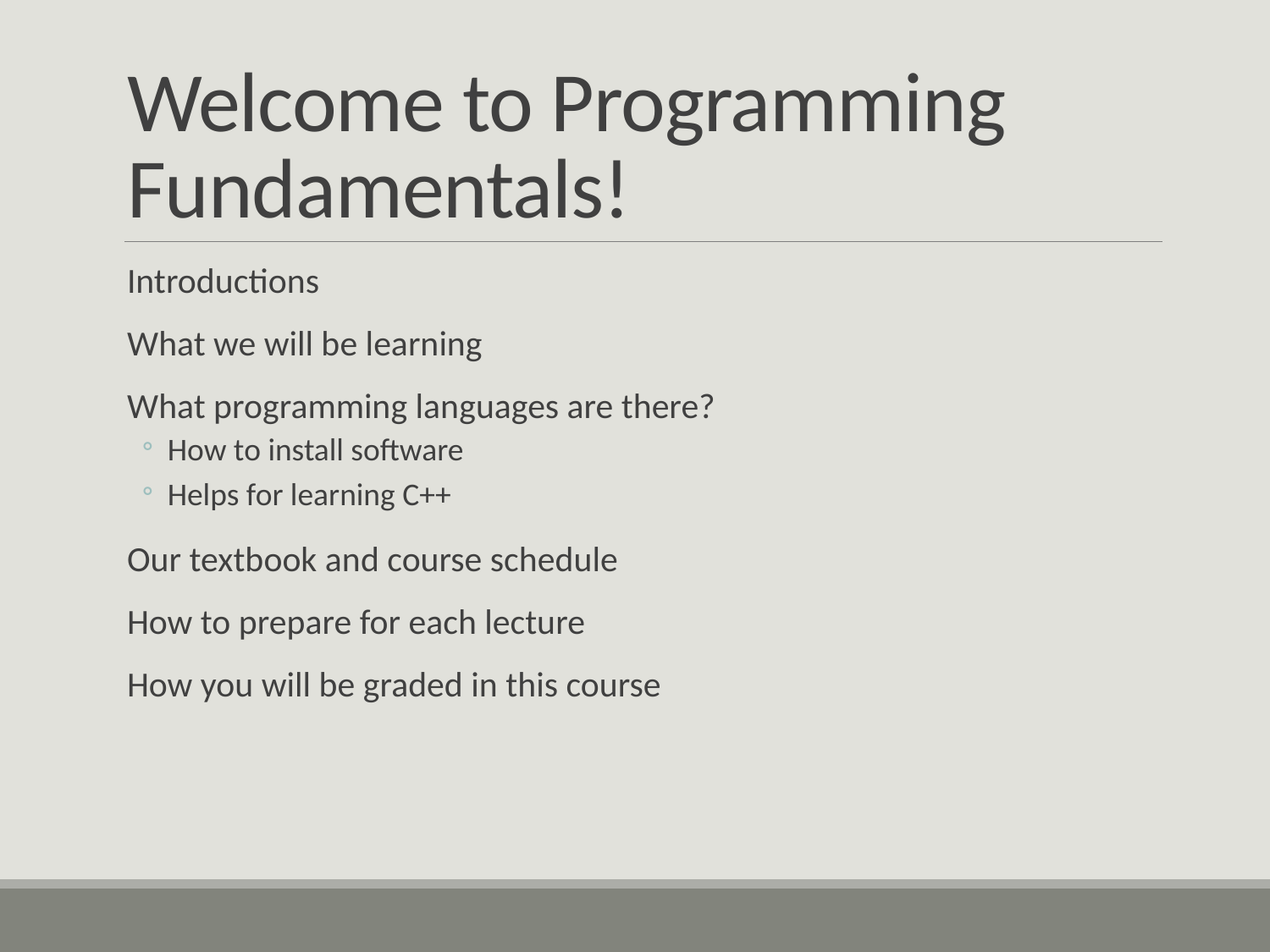

# Welcome to Programming Fundamentals!
Introductions
What we will be learning
What programming languages are there?
How to install software
Helps for learning C++
Our textbook and course schedule
How to prepare for each lecture
How you will be graded in this course